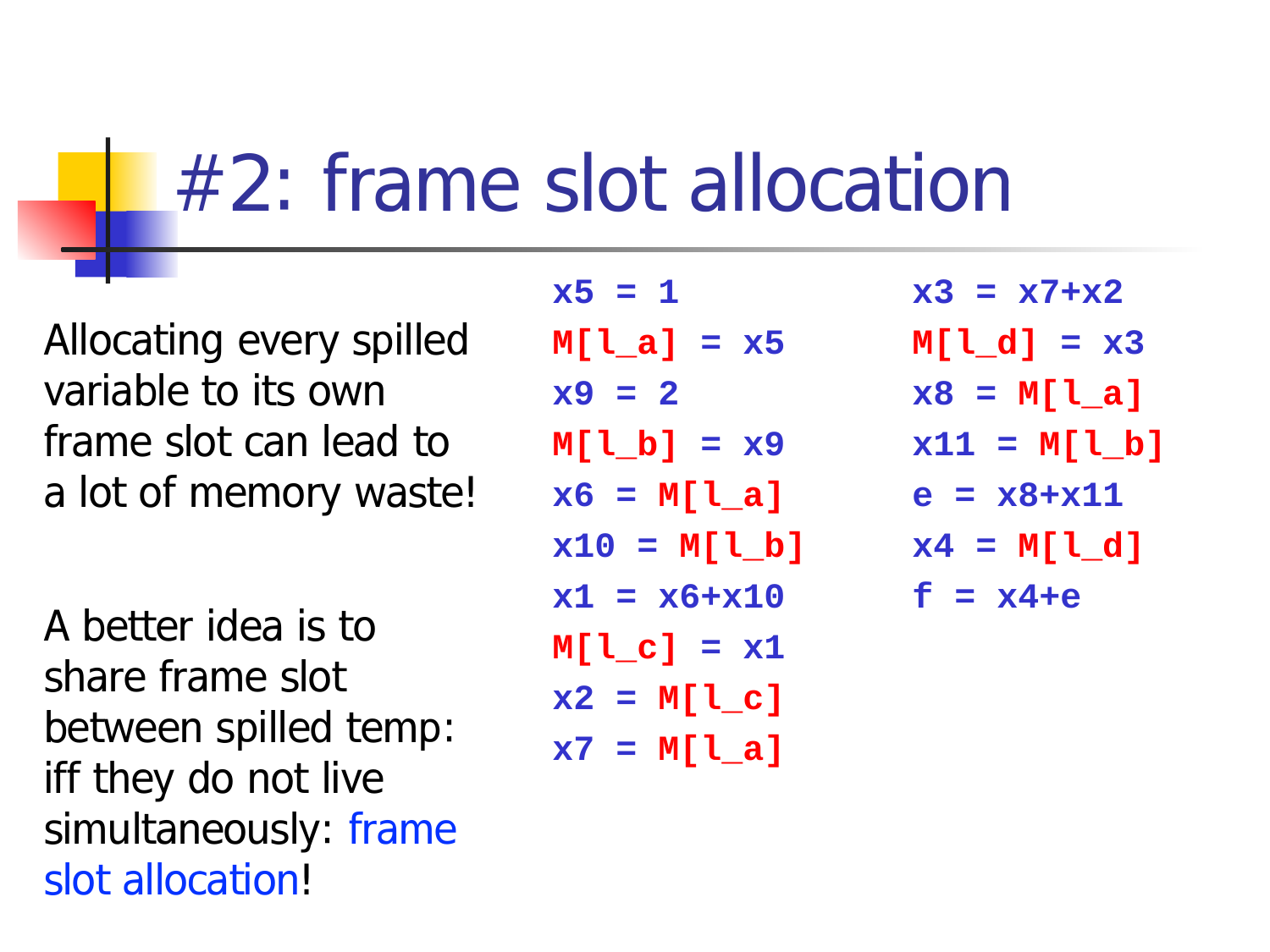

# #2: frame slot allocation
x5 = 1
M[l_a] = x5
x9 = 2
M[l_b] = x9
x6 = M[l_a]
x10 = M[l_b]
x1 = x6+x10
M[l_c] = x1
x2 = M[l_c]
x7 = M[l_a]
x3 = x7+x2
M[l_d] = x3
x8 = M[l_a]
x11 = M[l_b]
e = x8+x11
x4 = M[l_d]
f = x4+e
Allocating every spilled variable to its own frame slot can lead to a lot of memory waste!
A better idea is to share frame slot between spilled temp: iff they do not live simultaneously: frame slot allocation!